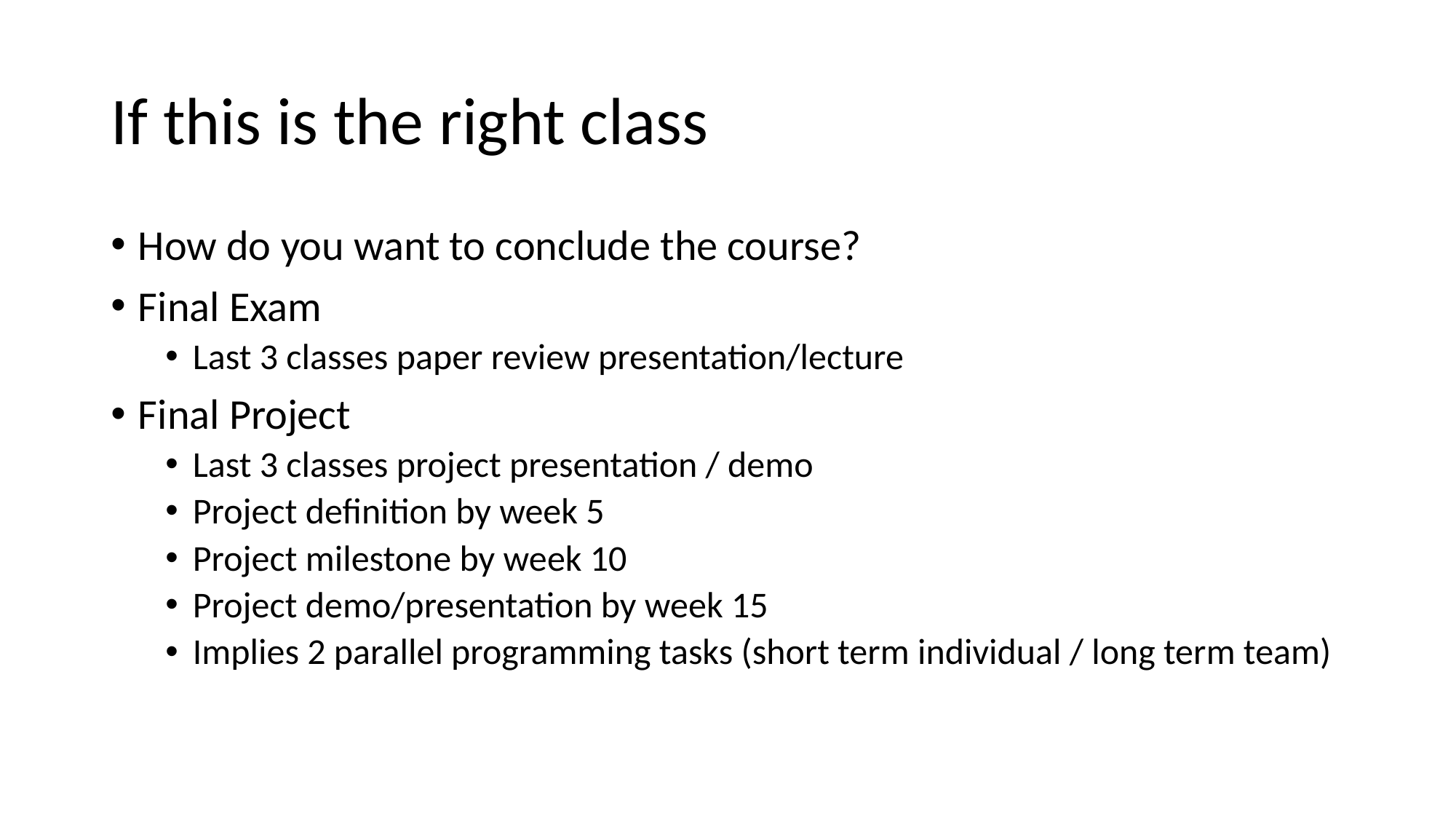

# If this is the right class
How do you want to conclude the course?
Final Exam
Last 3 classes paper review presentation/lecture
Final Project
Last 3 classes project presentation / demo
Project definition by week 5
Project milestone by week 10
Project demo/presentation by week 15
Implies 2 parallel programming tasks (short term individual / long term team)